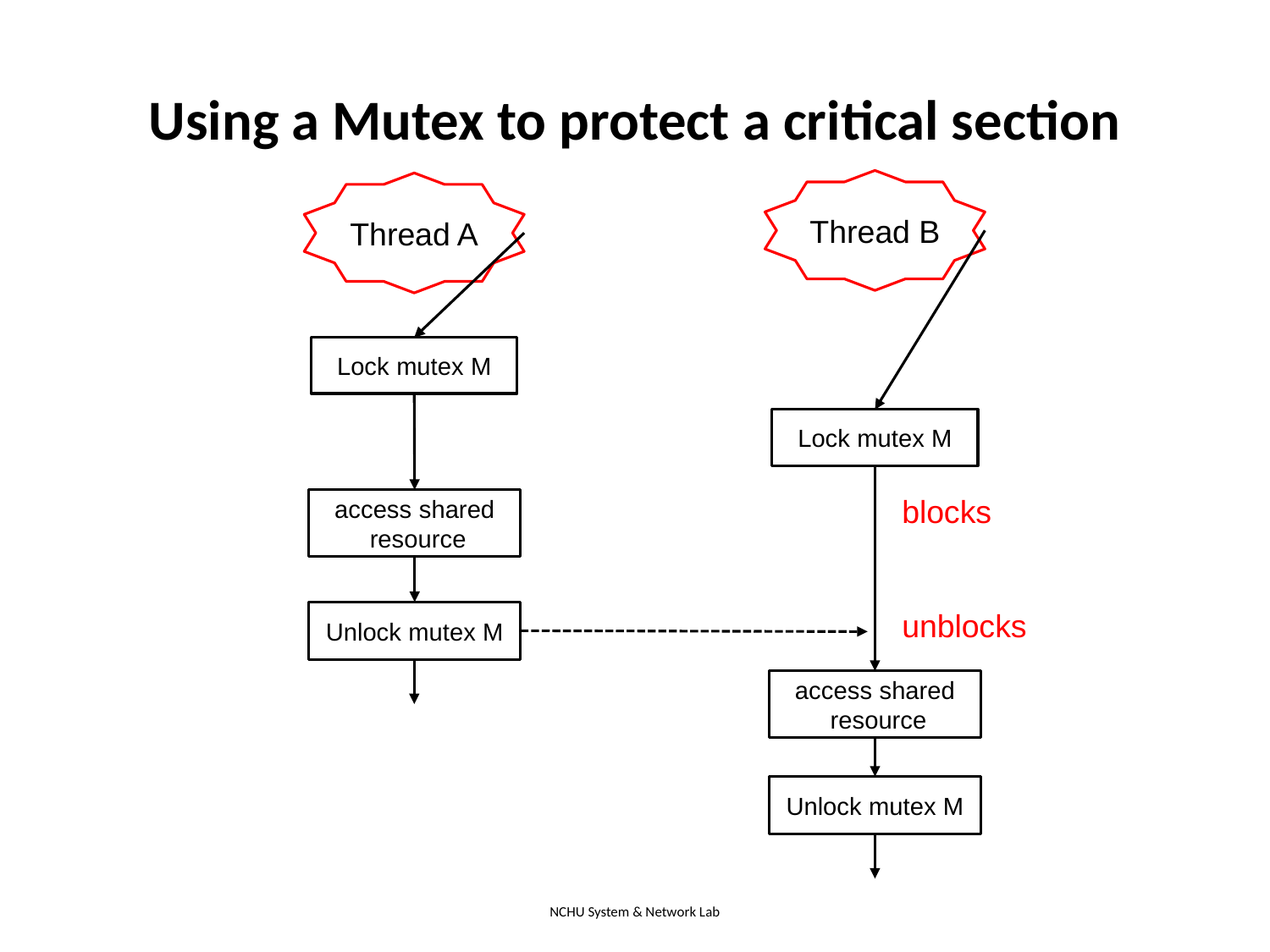

# Using a Mutex to protect a critical section
Thread B
Thread A
Lock mutex M
Lock mutex M
blocks
access shared
 resource
unblocks
Unlock mutex M
access shared
 resource
Unlock mutex M
NCHU System & Network Lab